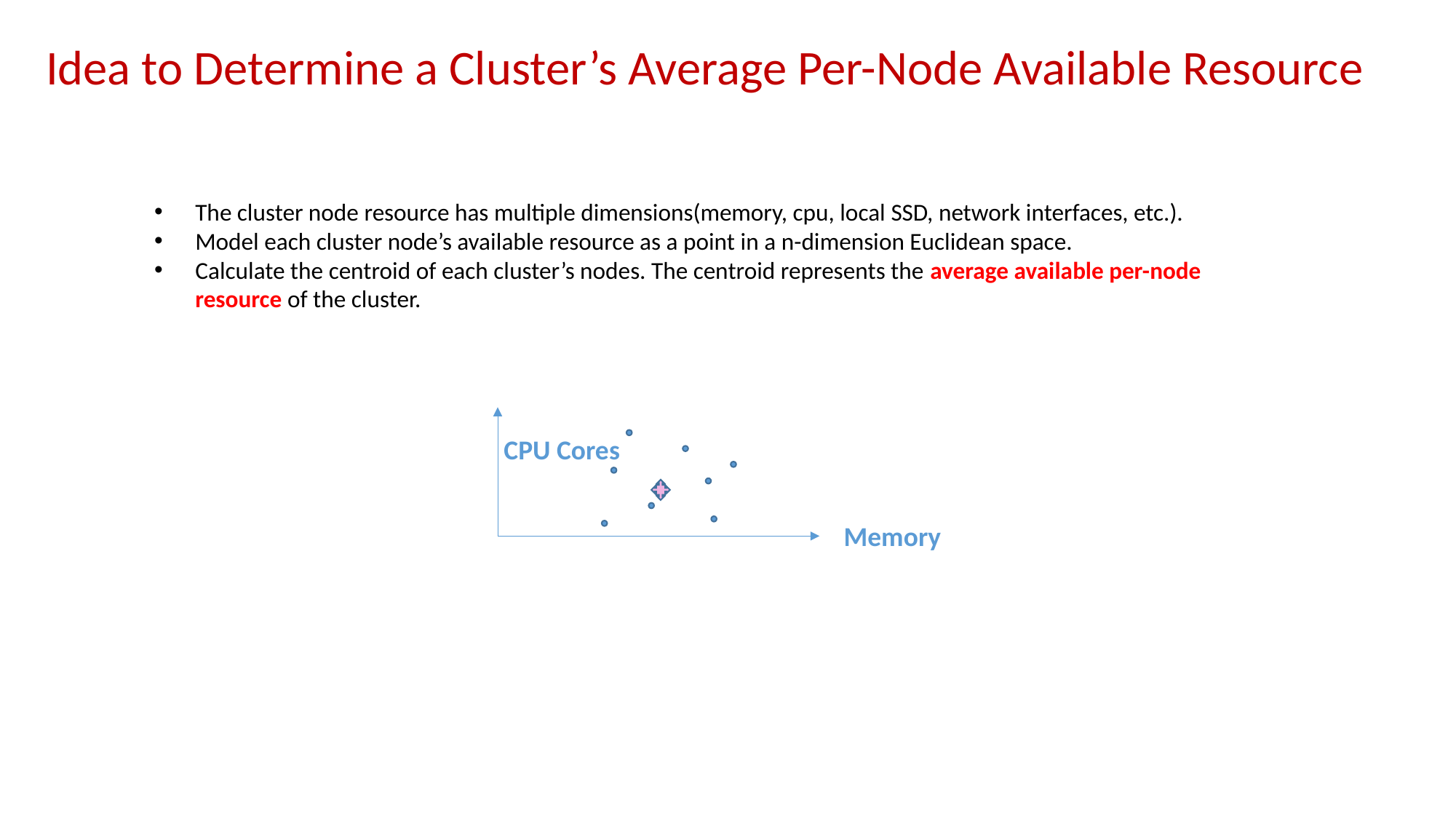

# Idea to Determine a Cluster’s Average Per-Node Available Resource
The cluster node resource has multiple dimensions(memory, cpu, local SSD, network interfaces, etc.).
Model each cluster node’s available resource as a point in a n-dimension Euclidean space.
Calculate the centroid of each cluster’s nodes. The centroid represents the average available per-node resource of the cluster.
CPU Cores

Memory